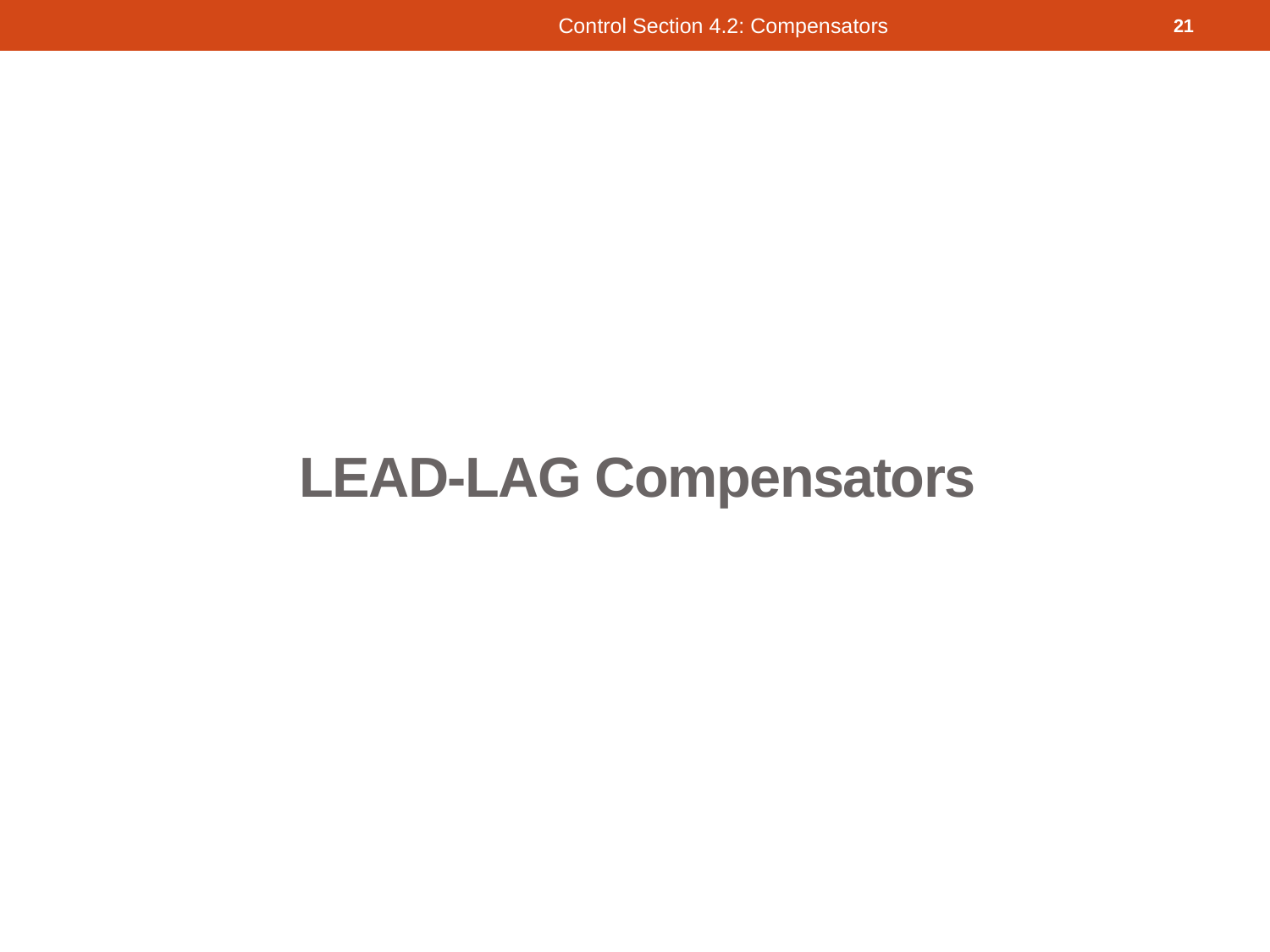

Control Section 4.2: Compensators
21
# LEAD-LAG Compensators